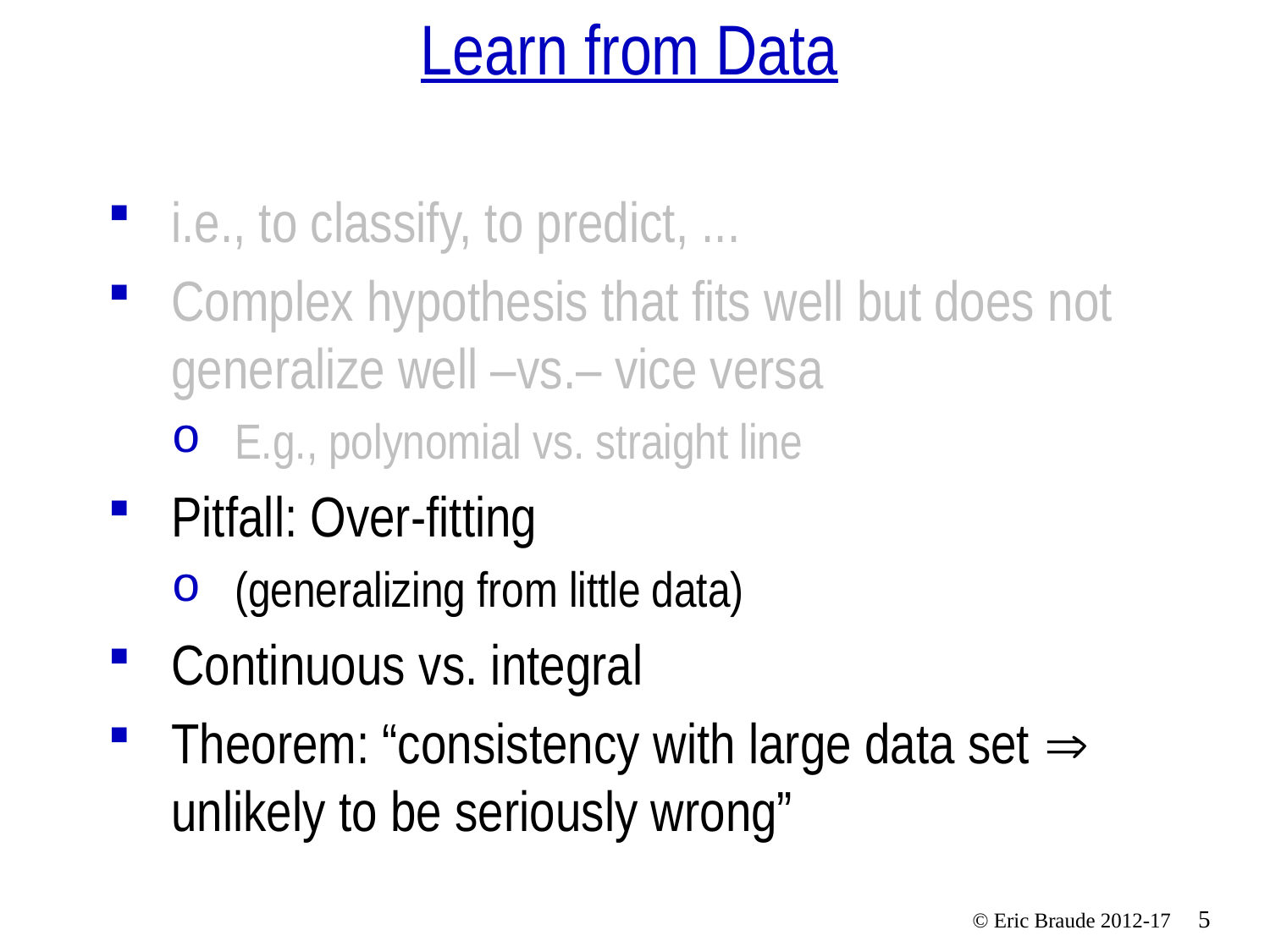

# Learn from Data
i.e., to classify, to predict, ...
Complex hypothesis that fits well but does not generalize well –vs.– vice versa
E.g., polynomial vs. straight line
Pitfall: Over-fitting
(generalizing from little data)
Continuous vs. integral
Theorem: “consistency with large data set ⇒ unlikely to be seriously wrong”